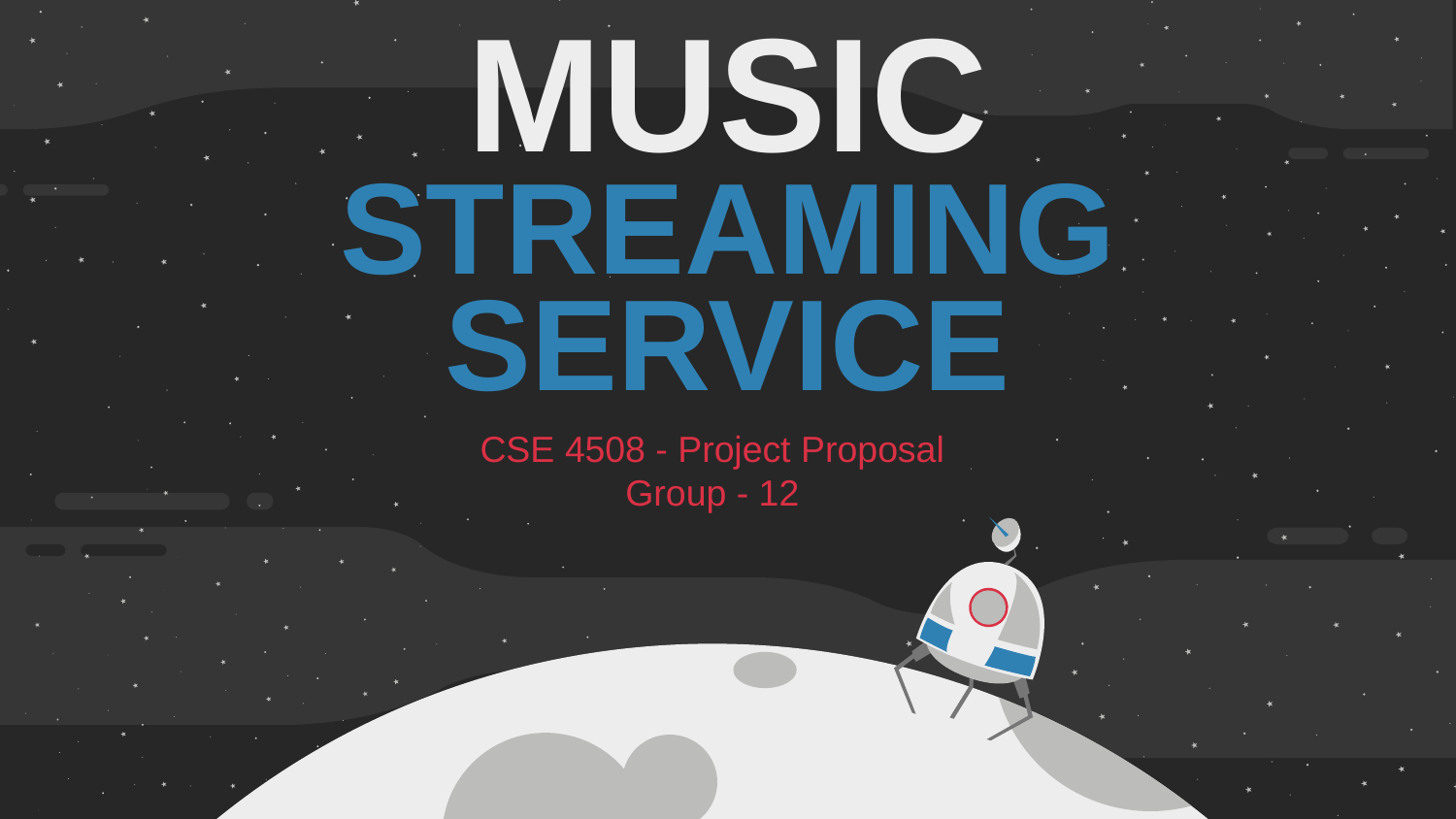

# MUSIC STREAMING SERVICE
CSE 4508 - Project Proposal
Group - 12